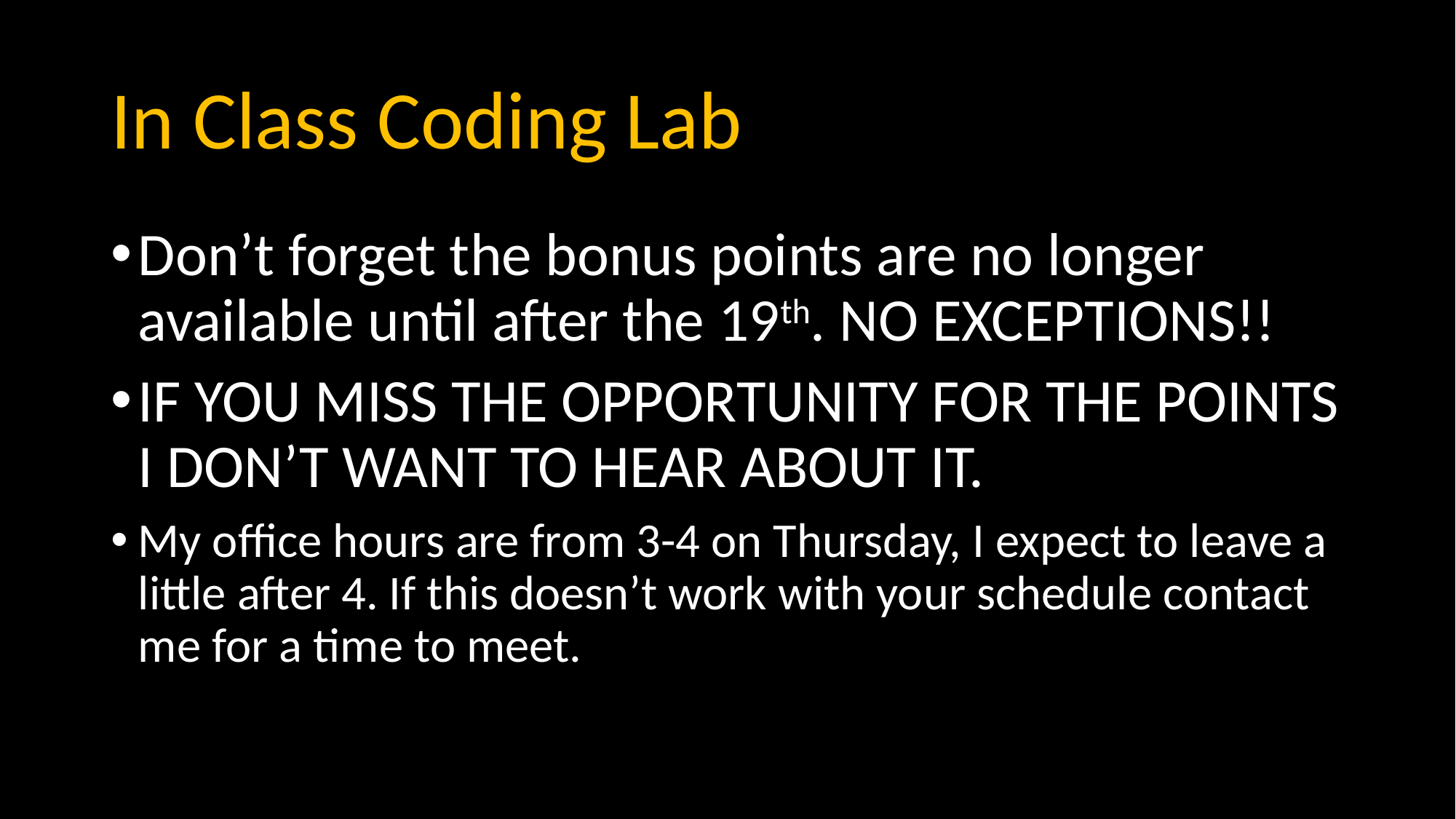

# In Class Coding Lab
Don’t forget the bonus points are no longer available until after the 19th. NO EXCEPTIONS!!
IF YOU MISS THE OPPORTUNITY FOR THE POINTS I DON’T WANT TO HEAR ABOUT IT.
My office hours are from 3-4 on Thursday, I expect to leave a little after 4. If this doesn’t work with your schedule contact me for a time to meet.